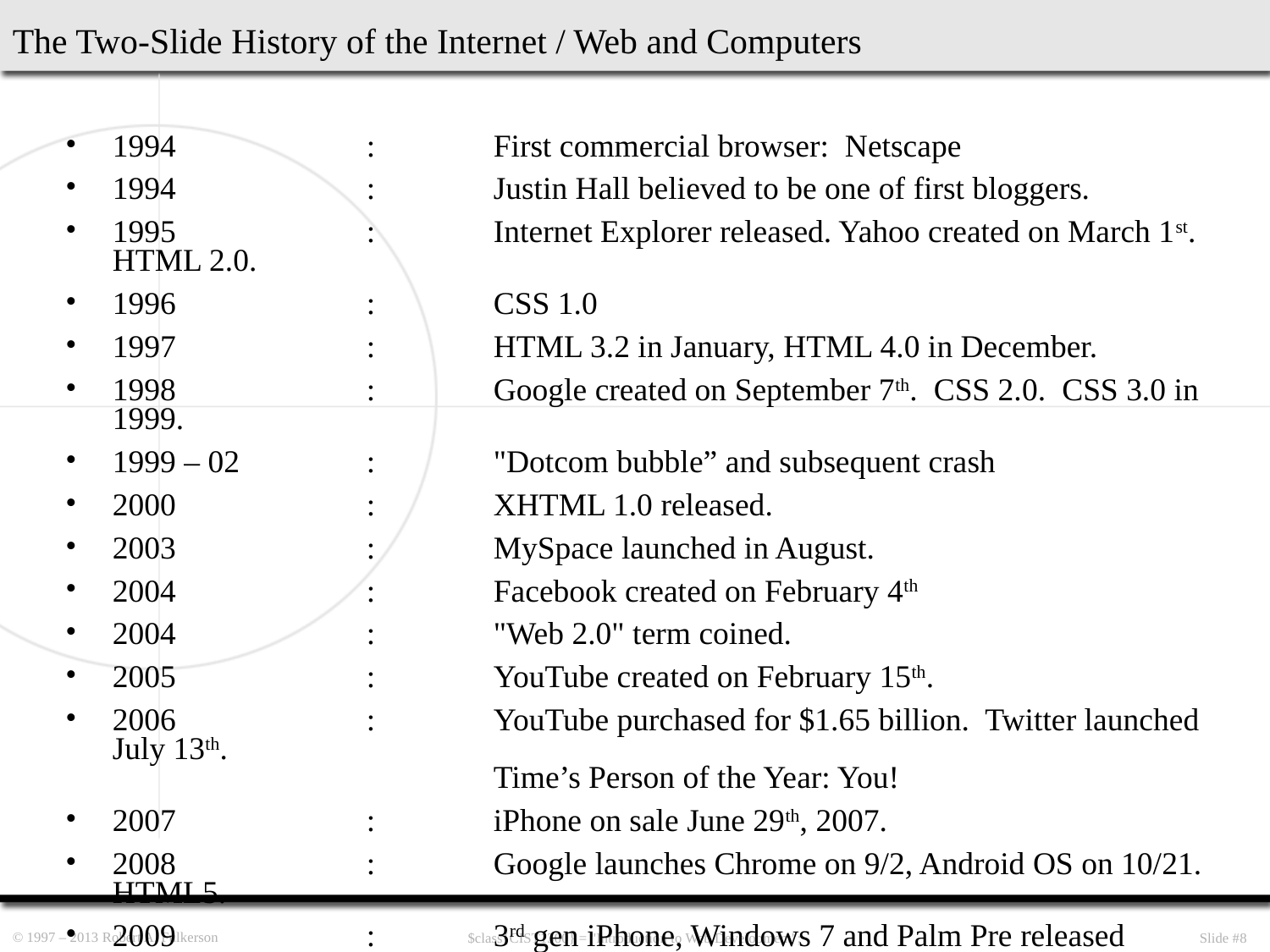

The Two-Slide History of the Internet / Web and Computers
1994		:	First commercial browser:  Netscape
1994		:	Justin Hall believed to be one of first bloggers.
1995		:	Internet Explorer released. Yahoo created on March 1st.  HTML 2.0.
1996		:	CSS 1.0
1997		:	HTML 3.2 in January, HTML 4.0 in December.
1998		:	Google created on September 7th.  CSS 2.0.  CSS 3.0 in 1999.
1999 – 02	:	"Dotcom bubble” and subsequent crash
2000		:	XHTML 1.0 released.
2003		:	MySpace launched in August.
2004		:	Facebook created on February 4th
2004		:	"Web 2.0" term coined.
2005		:	YouTube created on February 15th.
2006		:	YouTube purchased for $1.65 billion.  Twitter launched July 13th.
   			Time’s Person of the Year: You!
2007		:	iPhone on sale June 29th, 2007.
2008		:	Google launches Chrome on 9/2, Android OS on 10/21.  HTML5.
2009 		: 	3rd gen iPhone, Windows 7 and Palm Pre released
2010 /2011:	4th gen iPhone, Windows Phone, Android phones …